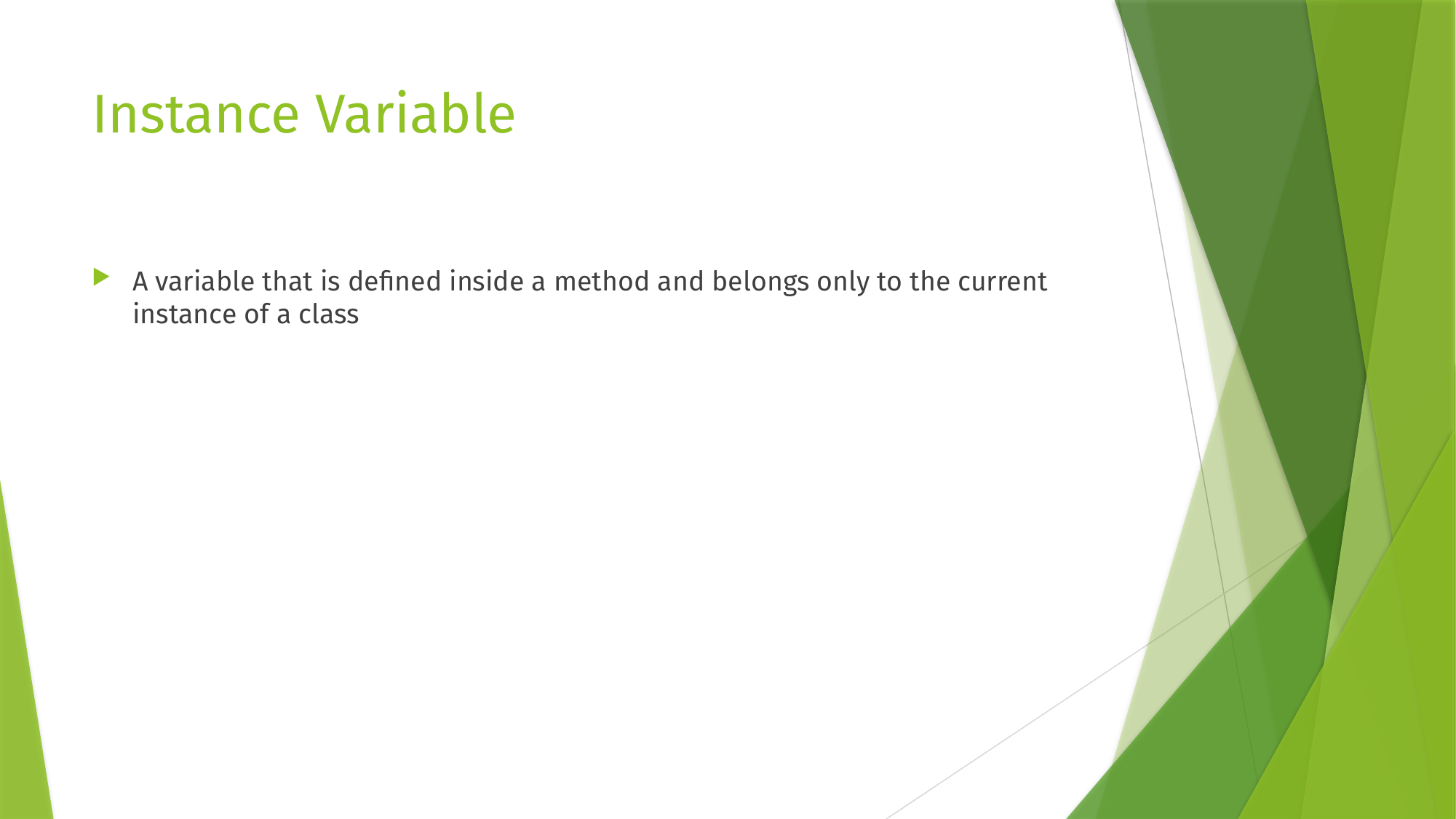

# Instance Variable
A variable that is defined inside a method and belongs only to the current instance of a class